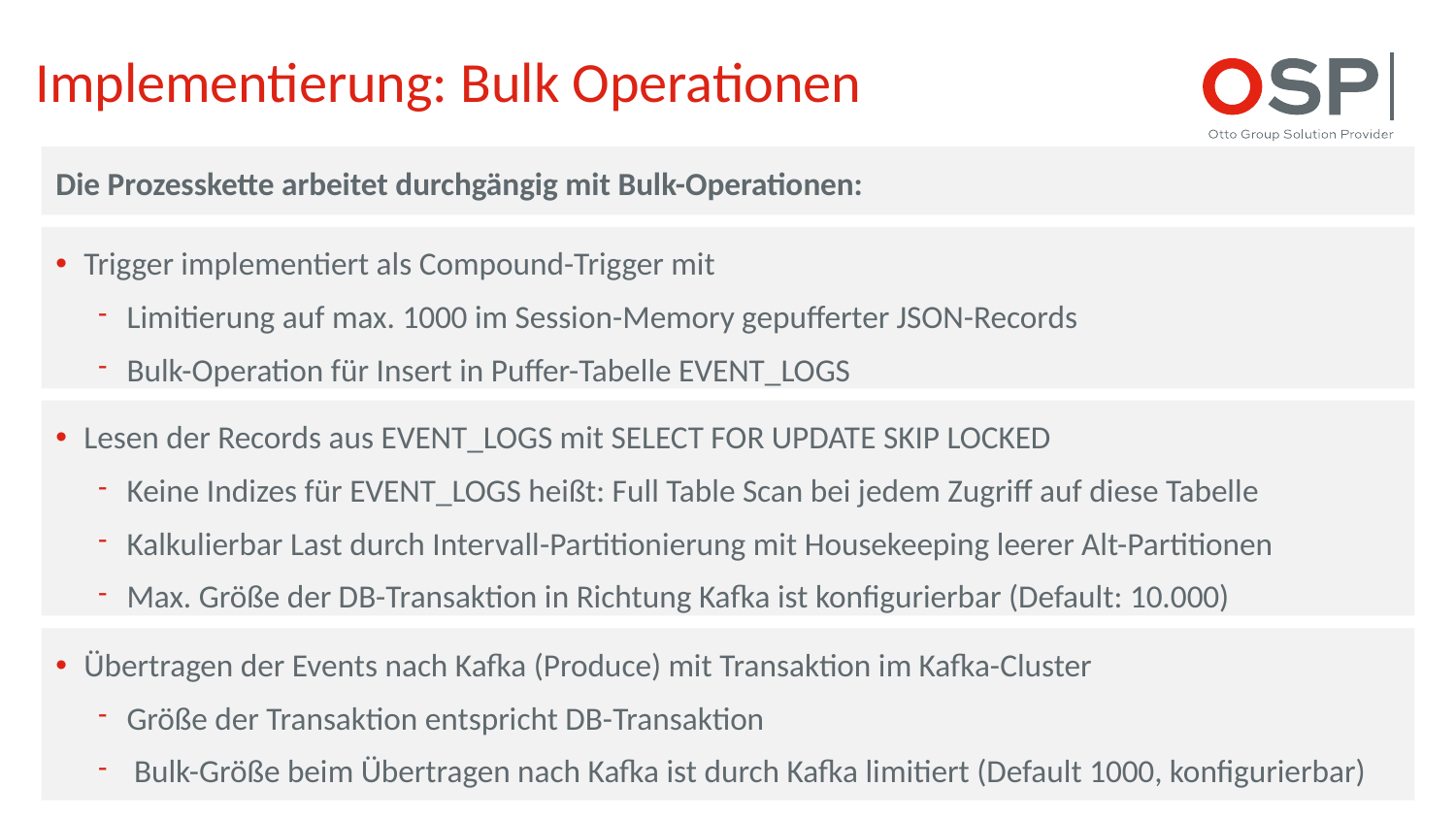

# Implementierung: Bulk Operationen

Die Prozesskette arbeitet durchgängig mit Bulk-Operationen:

Trigger implementiert als Compound-Trigger mit
Limitierung auf max. 1000 im Session-Memory gepufferter JSON-Records
Bulk-Operation für Insert in Puffer-Tabelle EVENT_LOGS

Lesen der Records aus EVENT_LOGS mit SELECT FOR UPDATE SKIP LOCKED
Keine Indizes für EVENT_LOGS heißt: Full Table Scan bei jedem Zugriff auf diese Tabelle
Kalkulierbar Last durch Intervall-Partitionierung mit Housekeeping leerer Alt-Partitionen
Max. Größe der DB-Transaktion in Richtung Kafka ist konfigurierbar (Default: 10.000)

Übertragen der Events nach Kafka (Produce) mit Transaktion im Kafka-Cluster
Größe der Transaktion entspricht DB-Transaktion
 Bulk-Größe beim Übertragen nach Kafka ist durch Kafka limitiert (Default 1000, konfigurierbar)